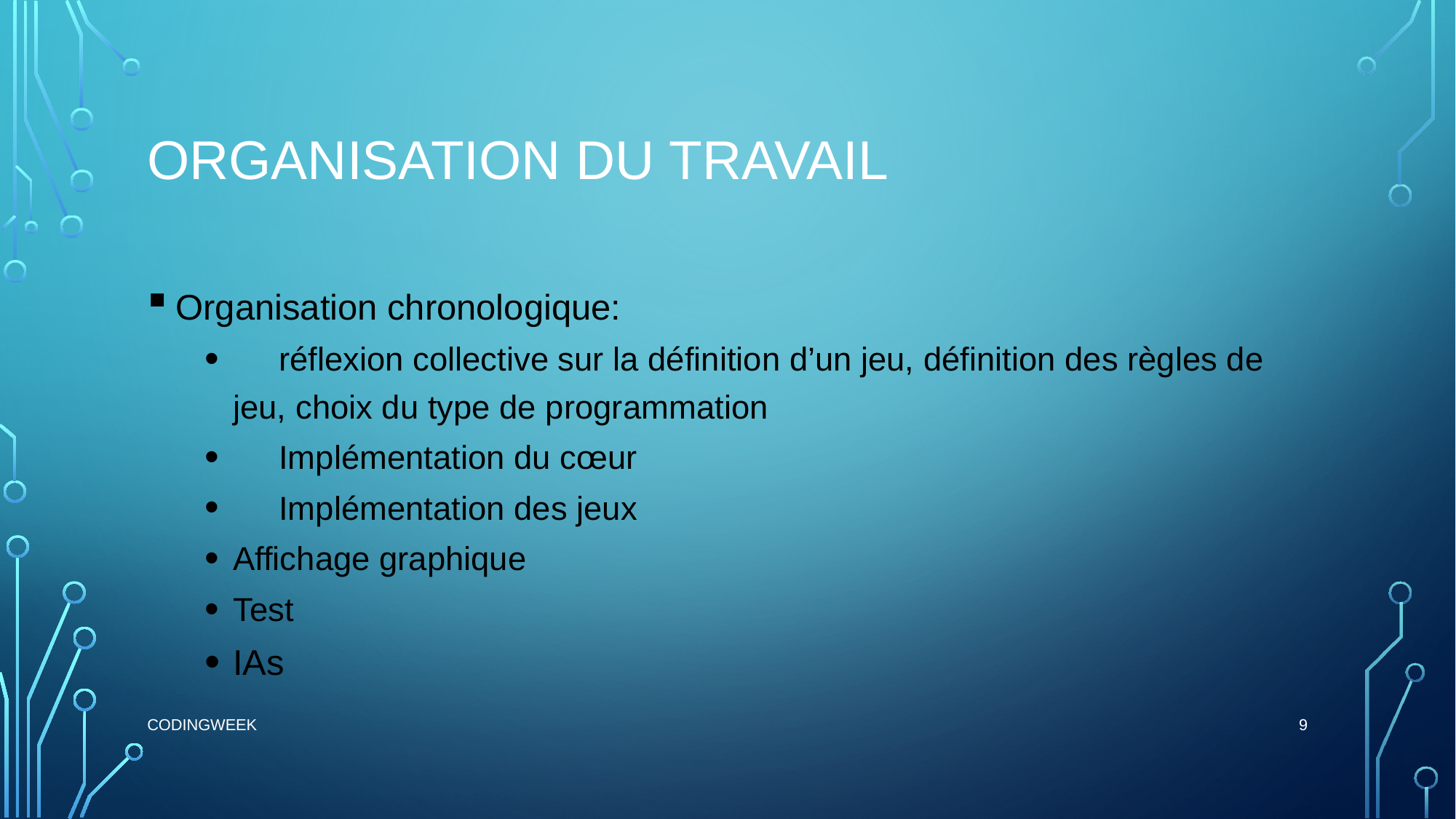

# Organisation DU TRAVAIL
Organisation chronologique:
	réflexion collective sur la définition d’un jeu, définition des règles de jeu, choix du type de programmation
	Implémentation du cœur
	Implémentation des jeux
Affichage graphique
Test
IAs

9
Codingweek